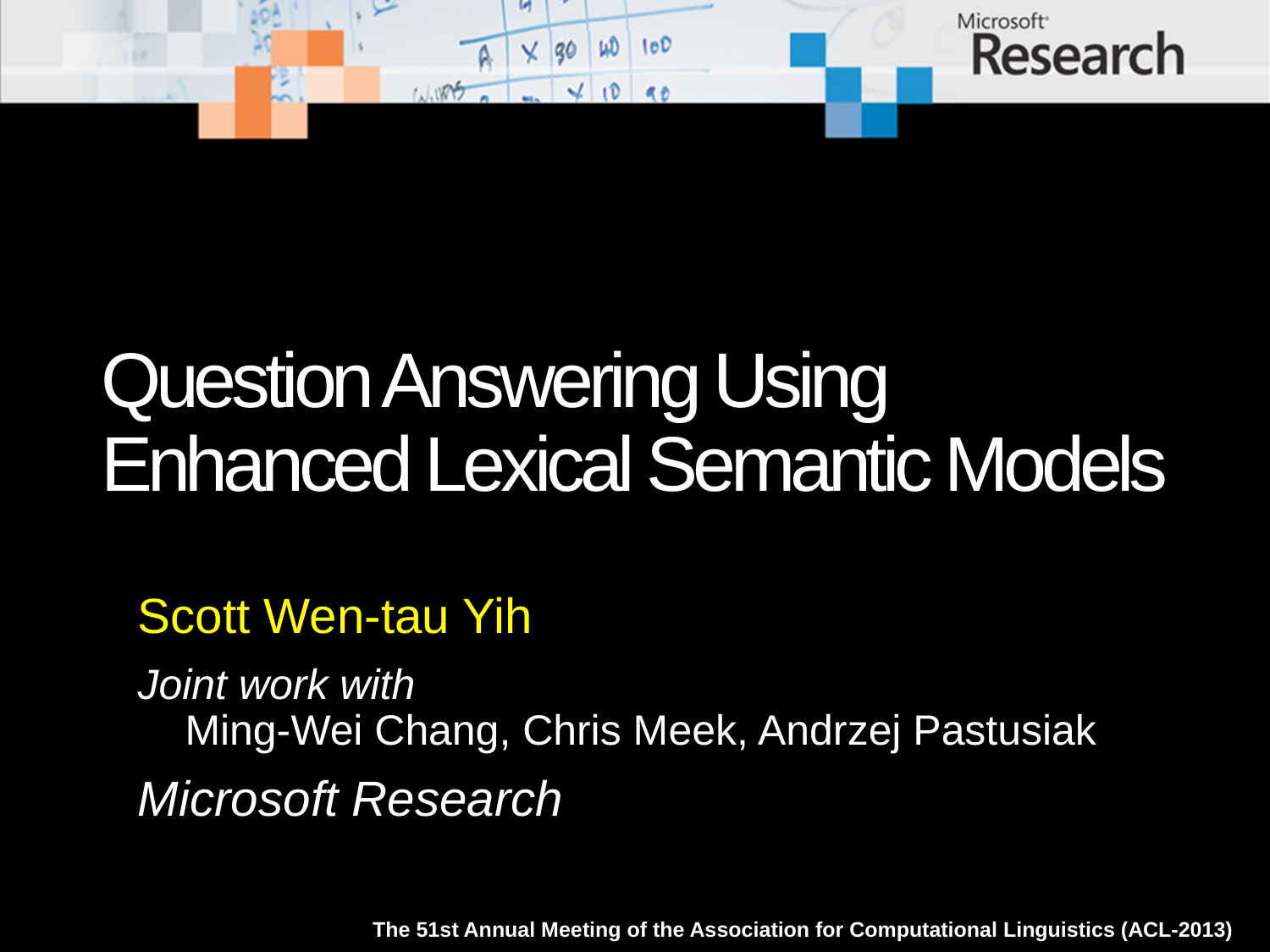

# Question Answering Using Enhanced Lexical Semantic Models
Scott Wen-tau Yih
Joint work with
    Ming-Wei Chang, Chris Meek, Andrzej Pastusiak

Microsoft Research
The 51st Annual Meeting of the Association for Computational Linguistics (ACL-2013)